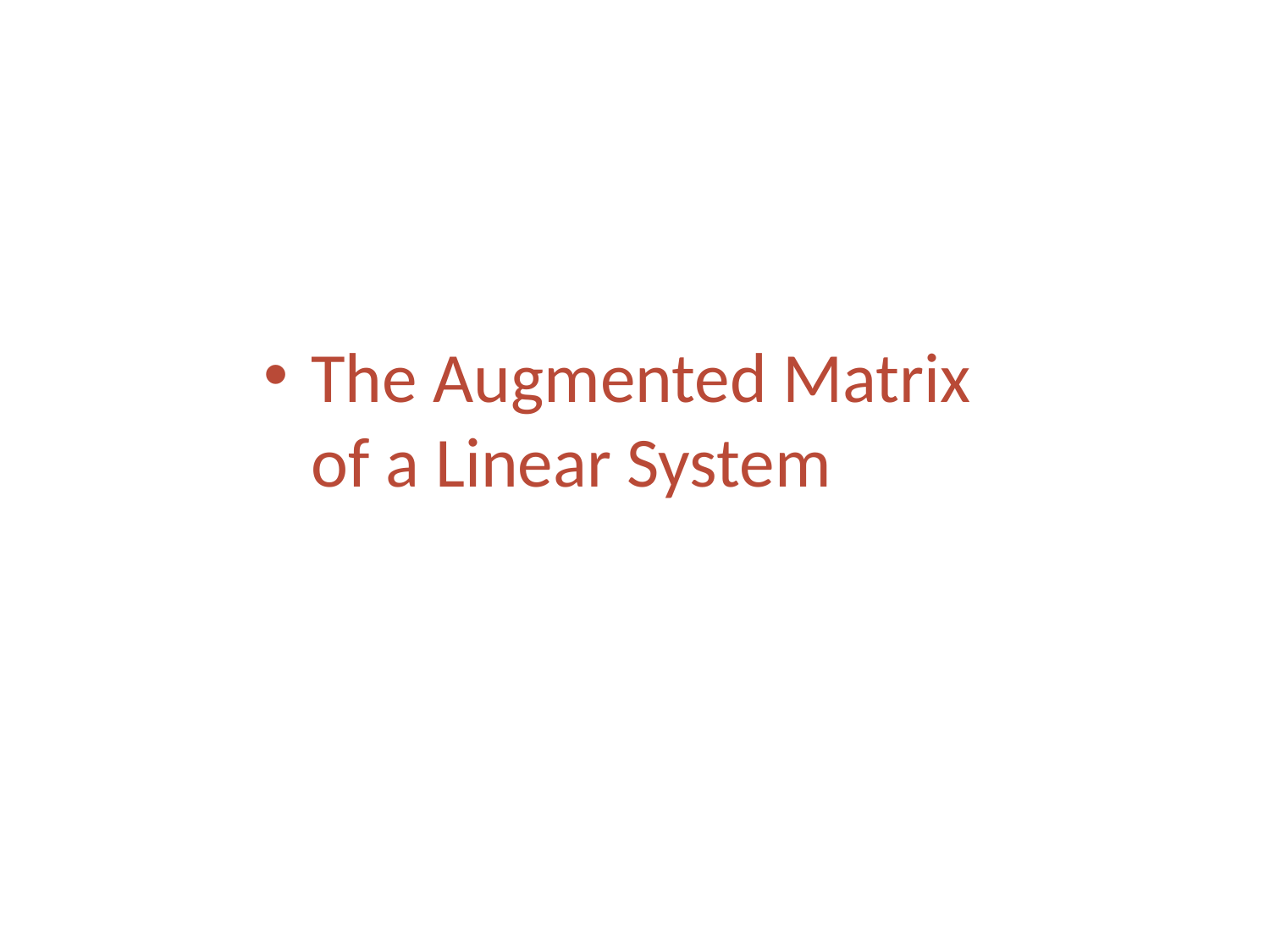

The Augmented Matrix
of a Linear System